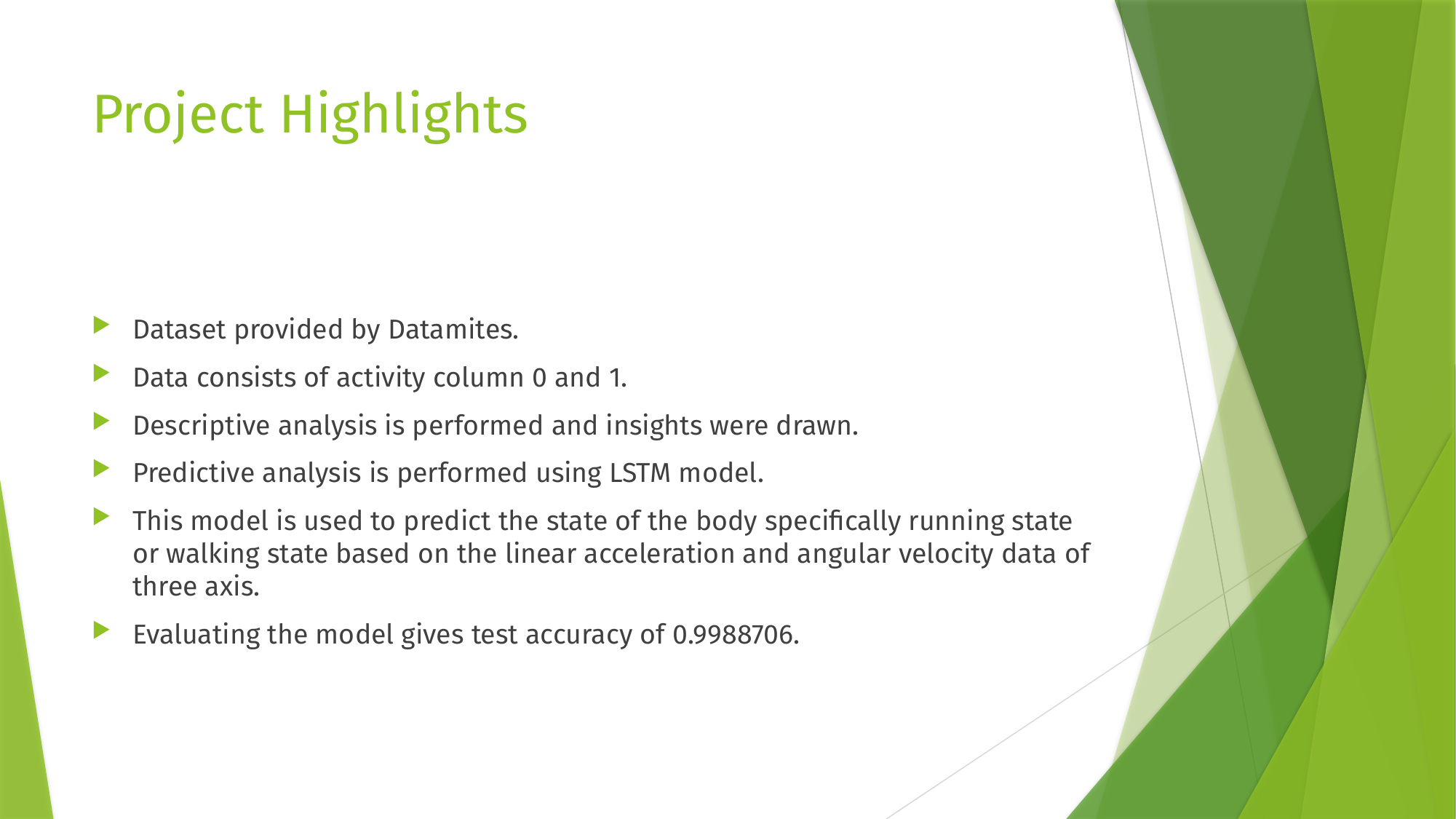

# Project Highlights

Dataset provided by Datamites.
Data consists of activity column 0 and 1.
Descriptive analysis is performed and insights were drawn.
Predictive analysis is performed using LSTM model.
This model is used to predict the state of the body specifically running state or walking state based on the linear acceleration and angular velocity data of three axis.
Evaluating the model gives test accuracy of 0.9988706.